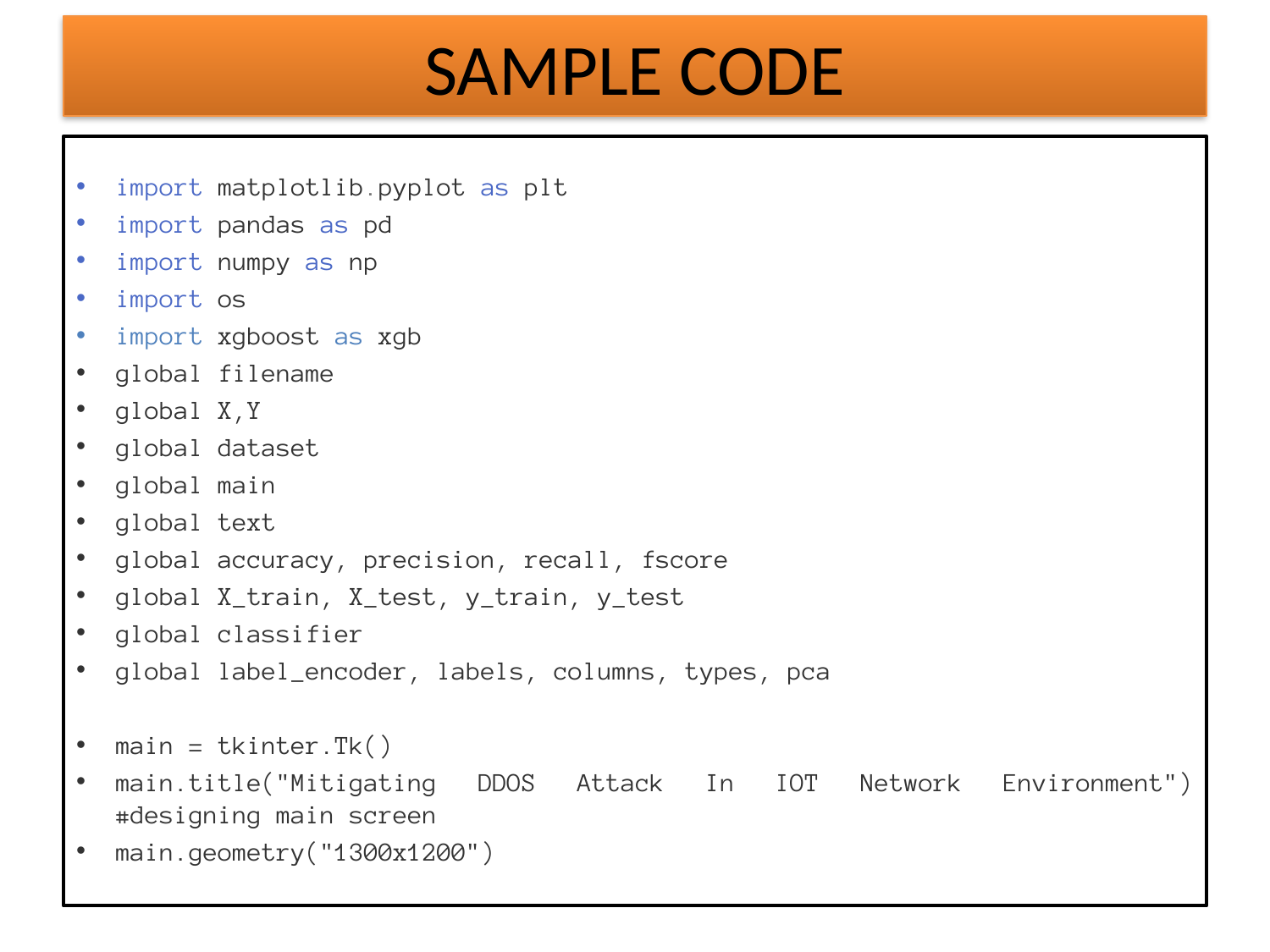

# SAMPLE CODE

import matplotlib.pyplot as plt
import pandas as pd
import numpy as np
import os
import xgboost as xgb
global filename
global X,Y
global dataset
global main
global text
global accuracy, precision, recall, fscore
global X_train, X_test, y_train, y_test
global classifier
global label_encoder, labels, columns, types, pca

main = tkinter.Tk()
main.title("Mitigating DDOS Attack In IOT Network Environment") #designing main screen
main.geometry("1300x1200")